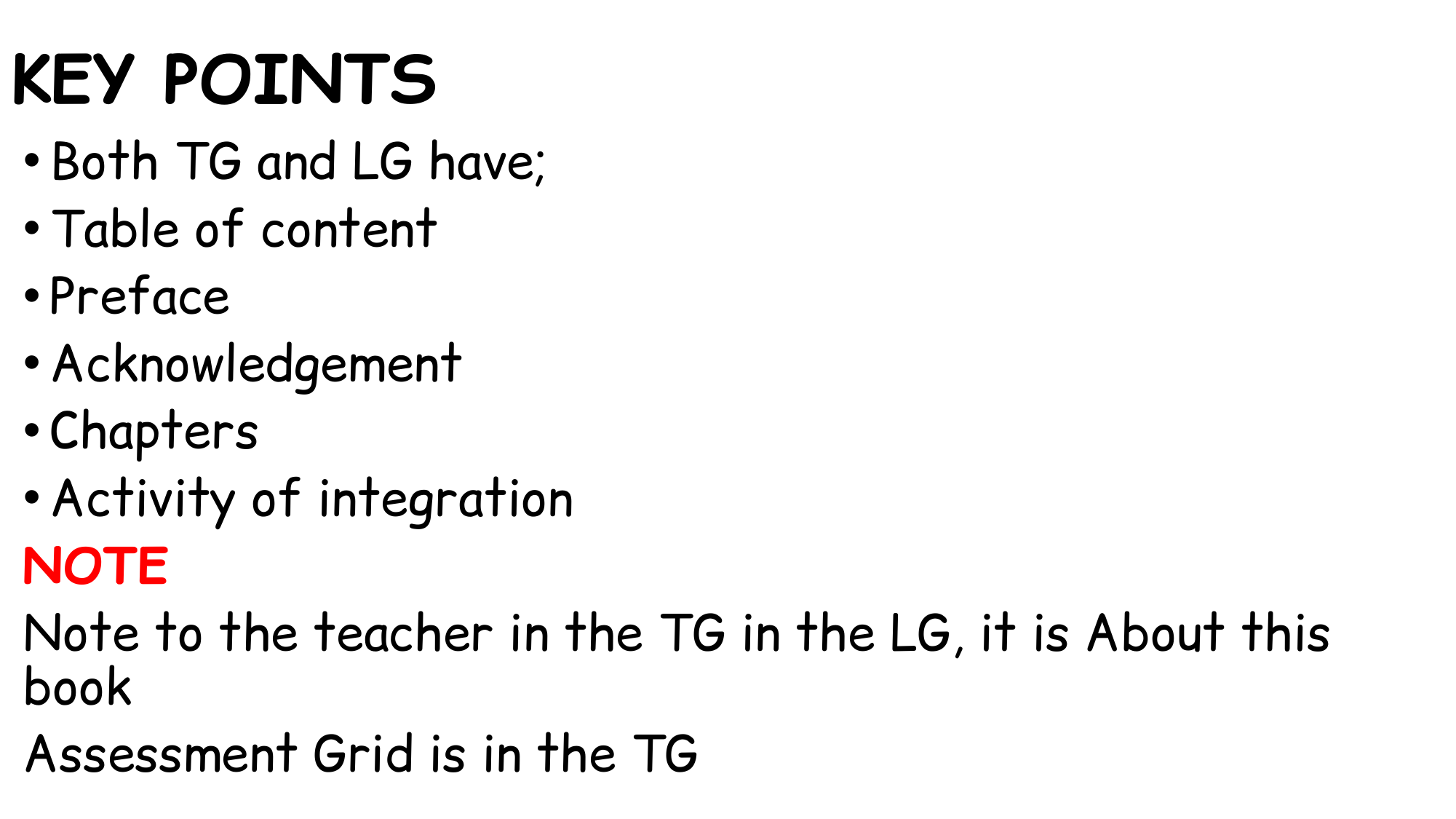

# KEY POINTS
Both TG and LG have;
Table of content
Preface
Acknowledgement
Chapters
Activity of integration
NOTE
Note to the teacher in the TG in the LG, it is About this book
Assessment Grid is in the TG